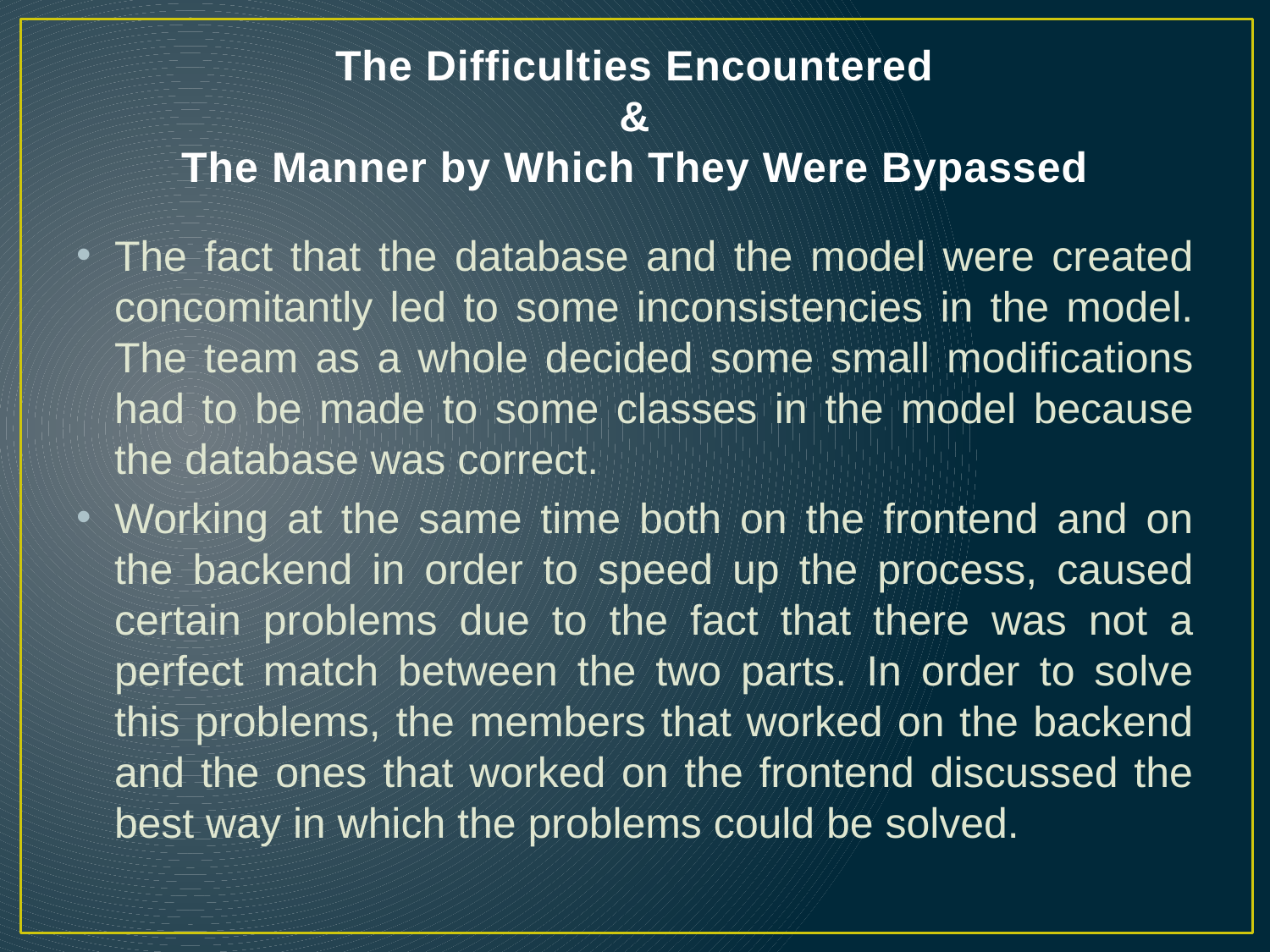

# The Difficulties Encountered & The Manner by Which They Were Bypassed
The fact that the database and the model were created concomitantly led to some inconsistencies in the model. The team as a whole decided some small modifications had to be made to some classes in the model because the database was correct.
Working at the same time both on the frontend and on the backend in order to speed up the process, caused certain problems due to the fact that there was not a perfect match between the two parts. In order to solve this problems, the members that worked on the backend and the ones that worked on the frontend discussed the best way in which the problems could be solved.